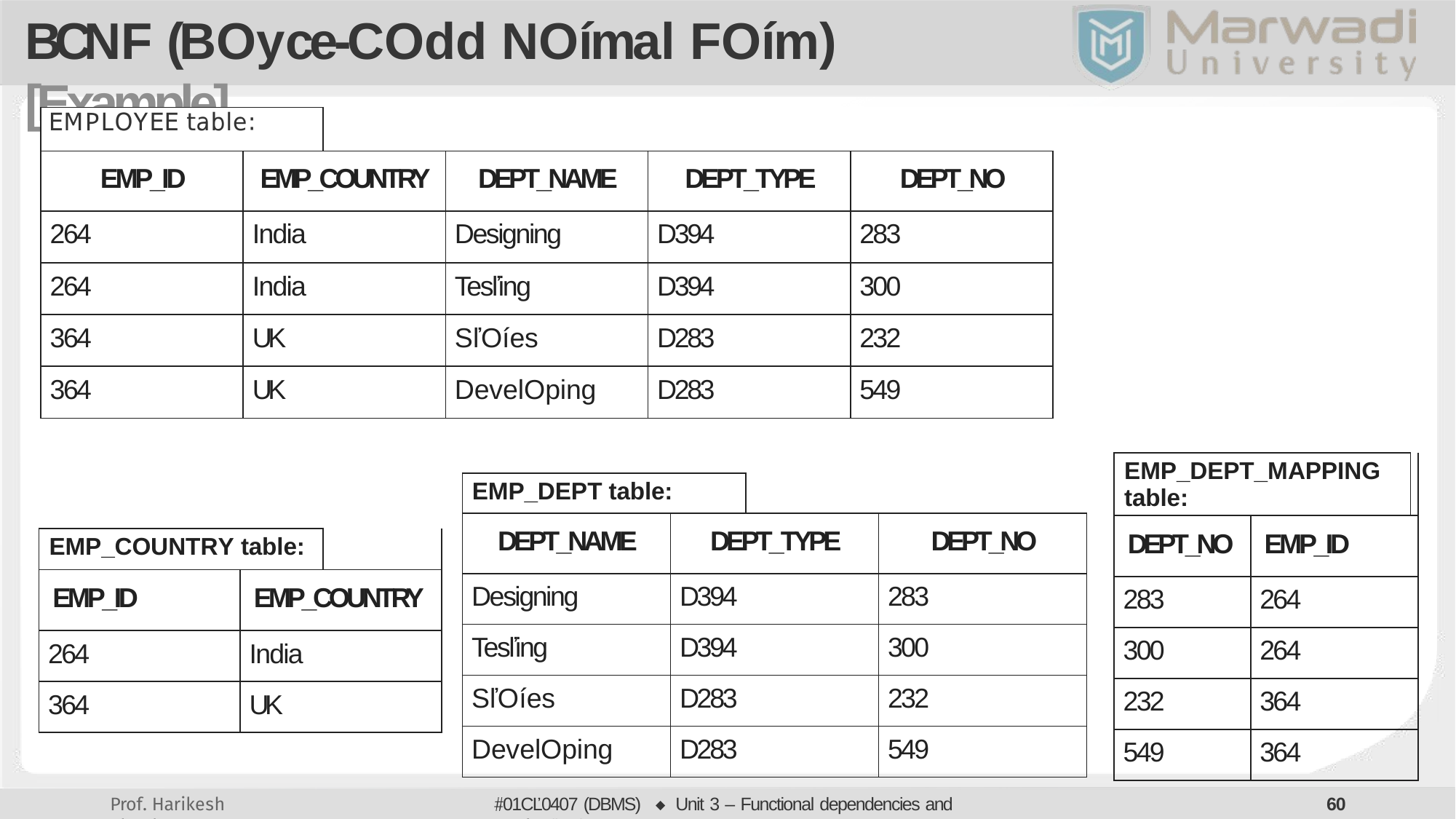

# BCNF (Boyce-Codd Noímal Foím) [Example]
| EMPLOYEE table: |  |  |  |  |  |
| --- | --- | --- | --- | --- | --- |
| EMP\_ID | EMP\_COUNTRY |  | DEPT\_NAME | DEPT\_TYPE | DEPT\_NO |
| 264 | India |  | Designing | D394 | 283 |
| 264 | India |  | Tesľing | D394 | 300 |
| 364 | UK |  | Sľoíes | D283 | 232 |
| 364 | UK |  | Developing | D283 | 549 |
| EMP\_DEPT\_MAPPING table: |  |  |
| --- | --- | --- |
| DEPT\_NO | EMP\_ID |  |
| 283 | 264 |  |
| 300 | 264 |  |
| 232 | 364 |  |
| 549 | 364 |  |
| EMP\_DEPT table: |  |  |  |
| --- | --- | --- | --- |
| DEPT\_NAME | DEPT\_TYPE |  | DEPT\_NO |
| Designing | D394 |  | 283 |
| Tesľing | D394 |  | 300 |
| Sľoíes | D283 |  | 232 |
| Developing | D283 |  | 549 |
| EMP\_COUNTRY table: |  |  |
| --- | --- | --- |
| EMP\_ID | EMP\_COUNTRY |  |
| 264 | India |  |
| 364 | UK |  |
01CĽ0407 (DBMS)  ⬥ Unit 3 – Functional dependencies and Noímalization
60
Prof. Harikesh Chauhan